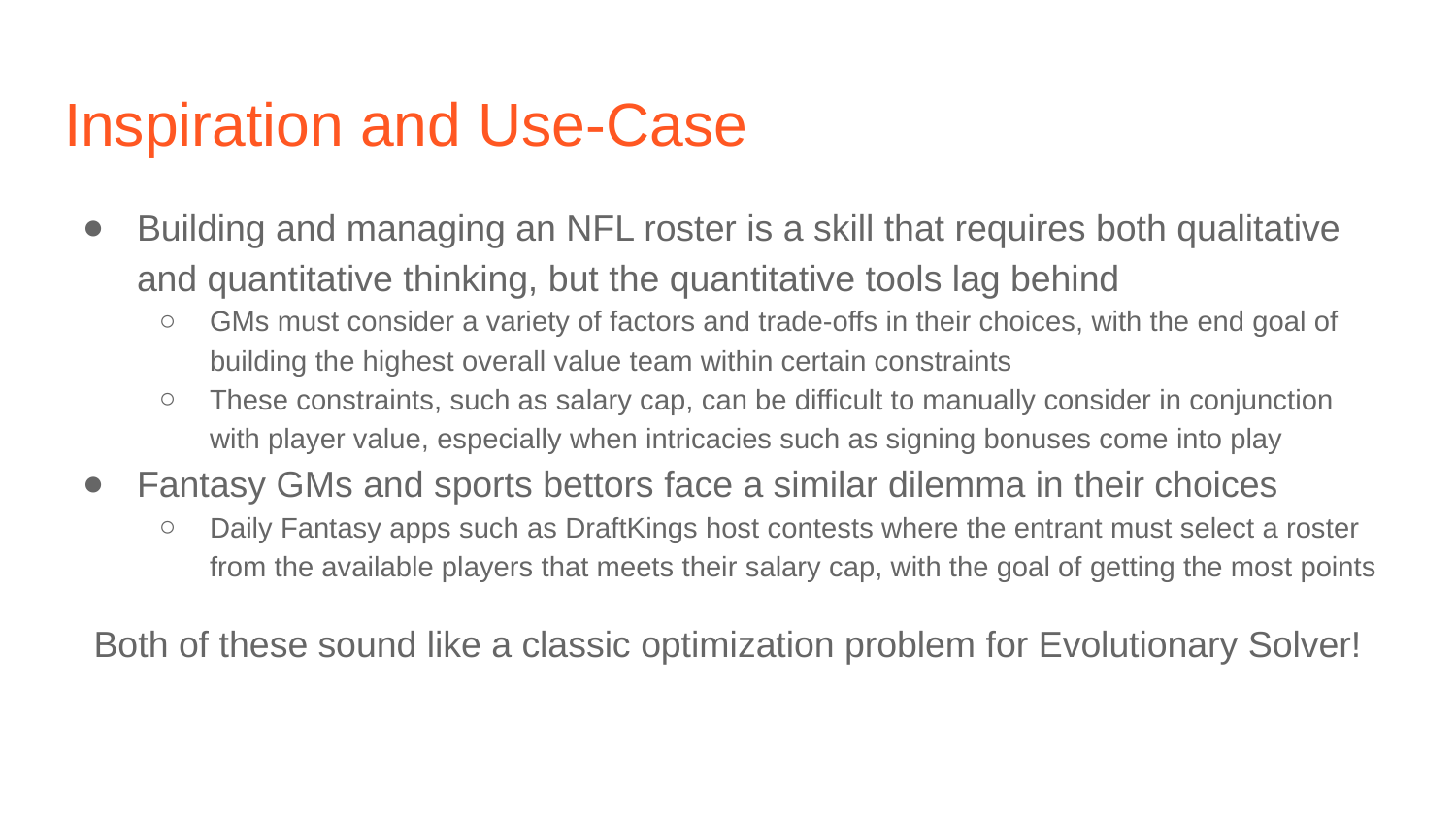

# Inspiration and Use-Case
Building and managing an NFL roster is a skill that requires both qualitative and quantitative thinking, but the quantitative tools lag behind
GMs must consider a variety of factors and trade-offs in their choices, with the end goal of building the highest overall value team within certain constraints
These constraints, such as salary cap, can be difficult to manually consider in conjunction with player value, especially when intricacies such as signing bonuses come into play
Fantasy GMs and sports bettors face a similar dilemma in their choices
Daily Fantasy apps such as DraftKings host contests where the entrant must select a roster from the available players that meets their salary cap, with the goal of getting the most points
Both of these sound like a classic optimization problem for Evolutionary Solver!